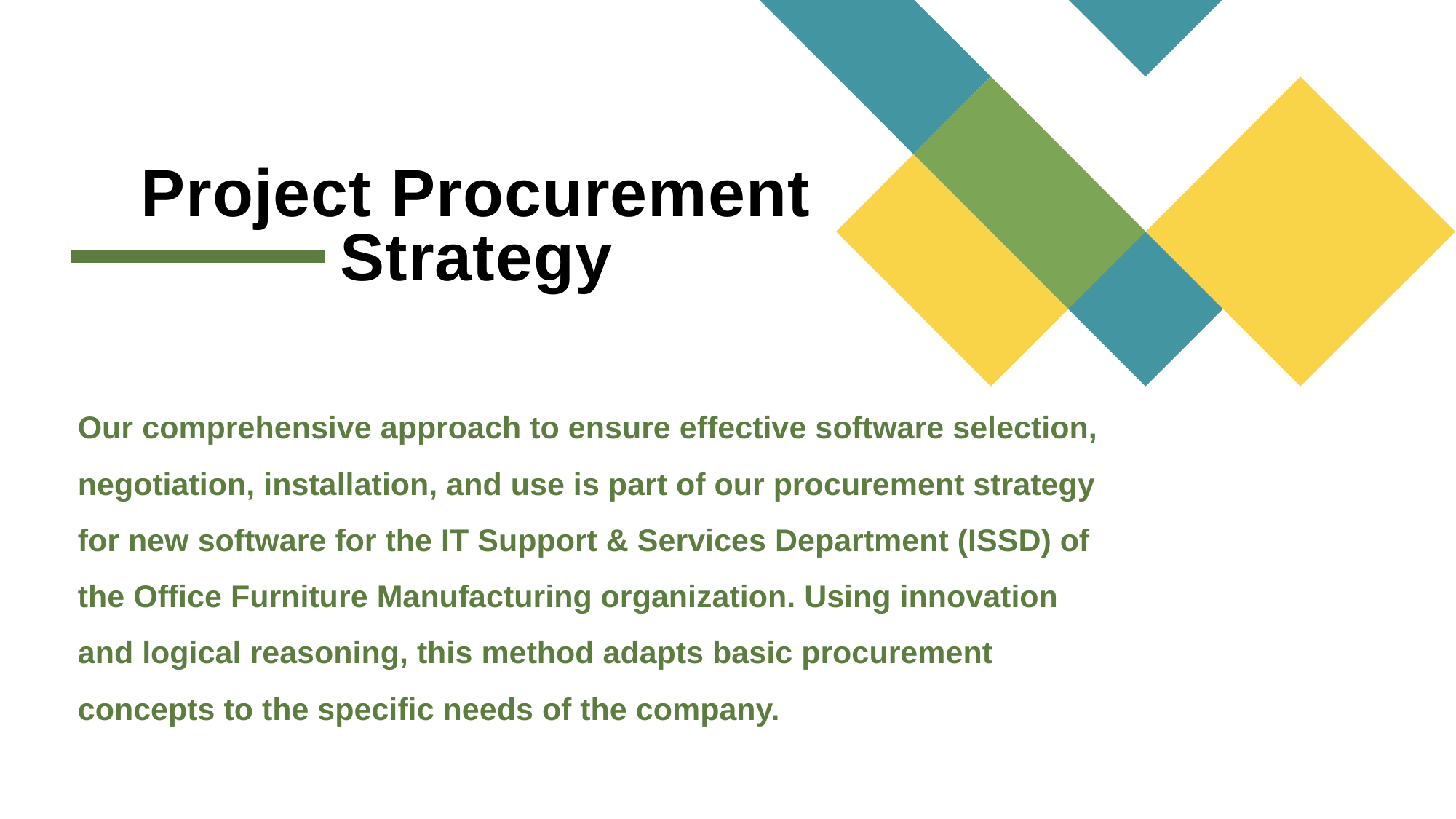

# Project Procurement Strategy
Our comprehensive approach to ensure effective software selection, negotiation, installation, and use is part of our procurement strategy for new software for the IT Support & Services Department (ISSD) of the Office Furniture Manufacturing organization. Using innovation and logical reasoning, this method adapts basic procurement concepts to the specific needs of the company.